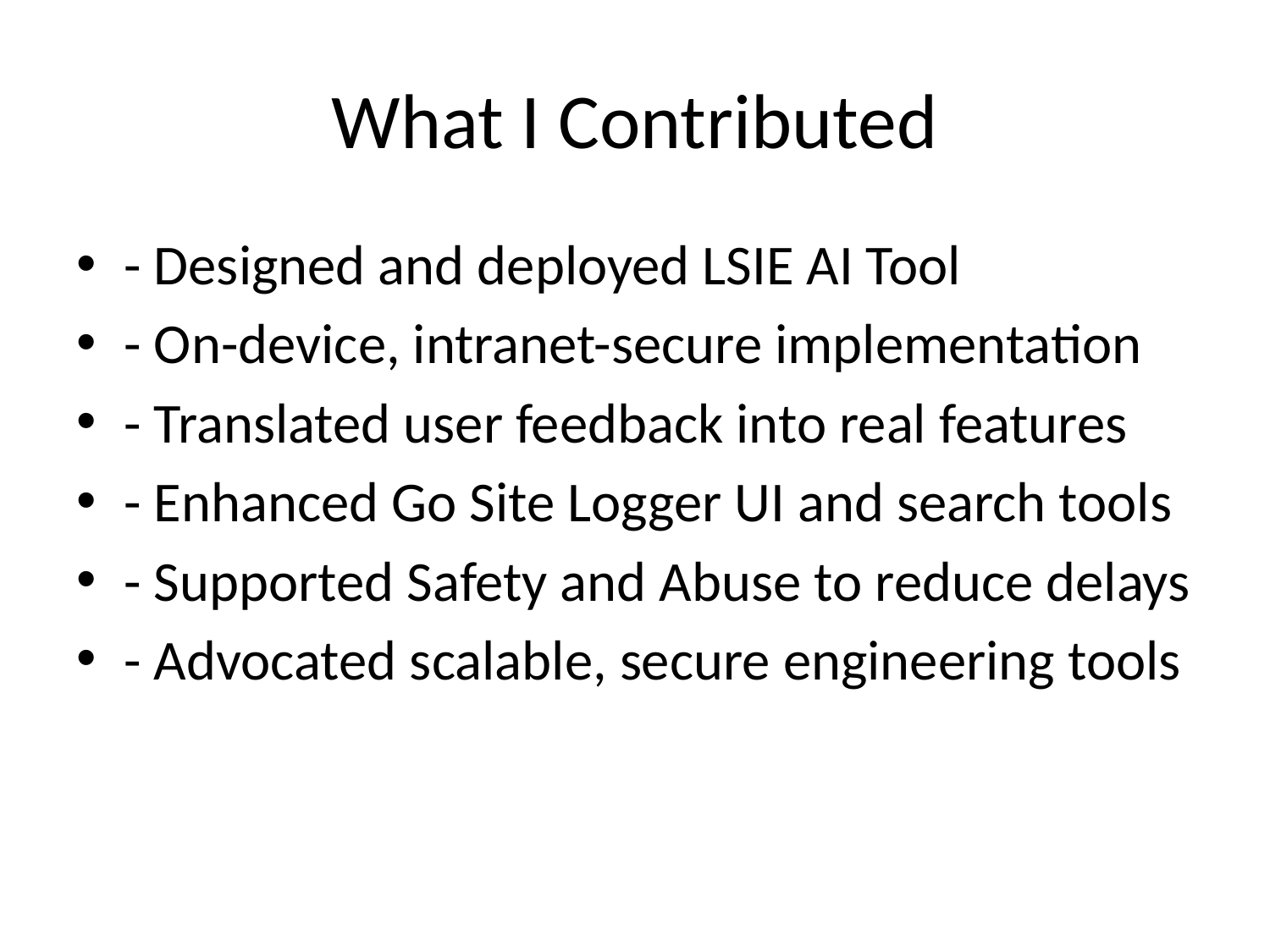

# What I Contributed
- Designed and deployed LSIE AI Tool
- On-device, intranet-secure implementation
- Translated user feedback into real features
- Enhanced Go Site Logger UI and search tools
- Supported Safety and Abuse to reduce delays
- Advocated scalable, secure engineering tools